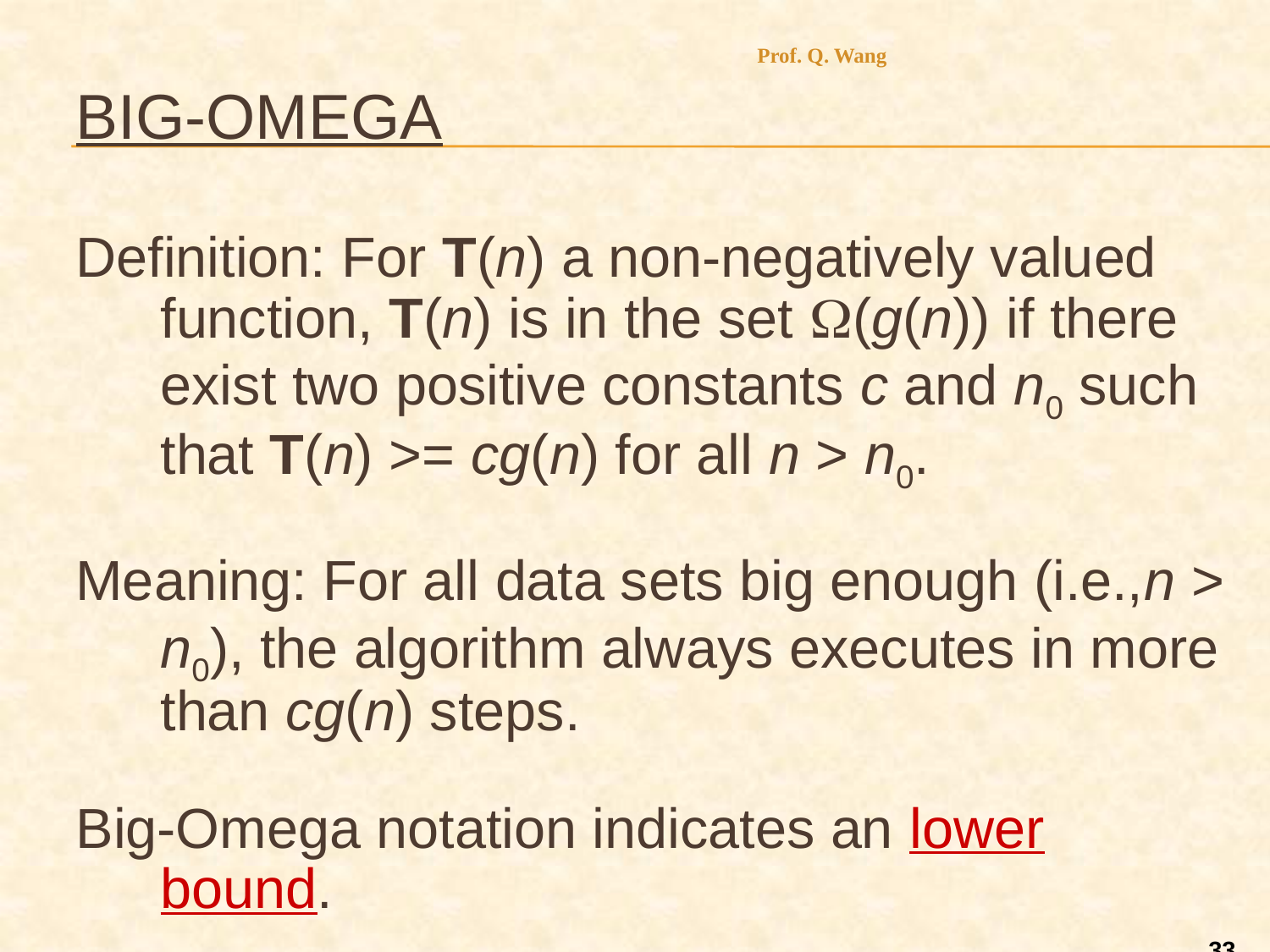

Prof. Q. Wang
# Big-Omega
Definition: For T(n) a non-negatively valued function, T(n) is in the set Ω(g(n)) if there exist two positive constants c and n0 such that T(n) >= cg(n) for all n > n0.

Meaning: For all data sets big enough (i.e.,n > n0), the algorithm always executes in more than cg(n) steps.

Big-Omega notation indicates an lower bound.

33